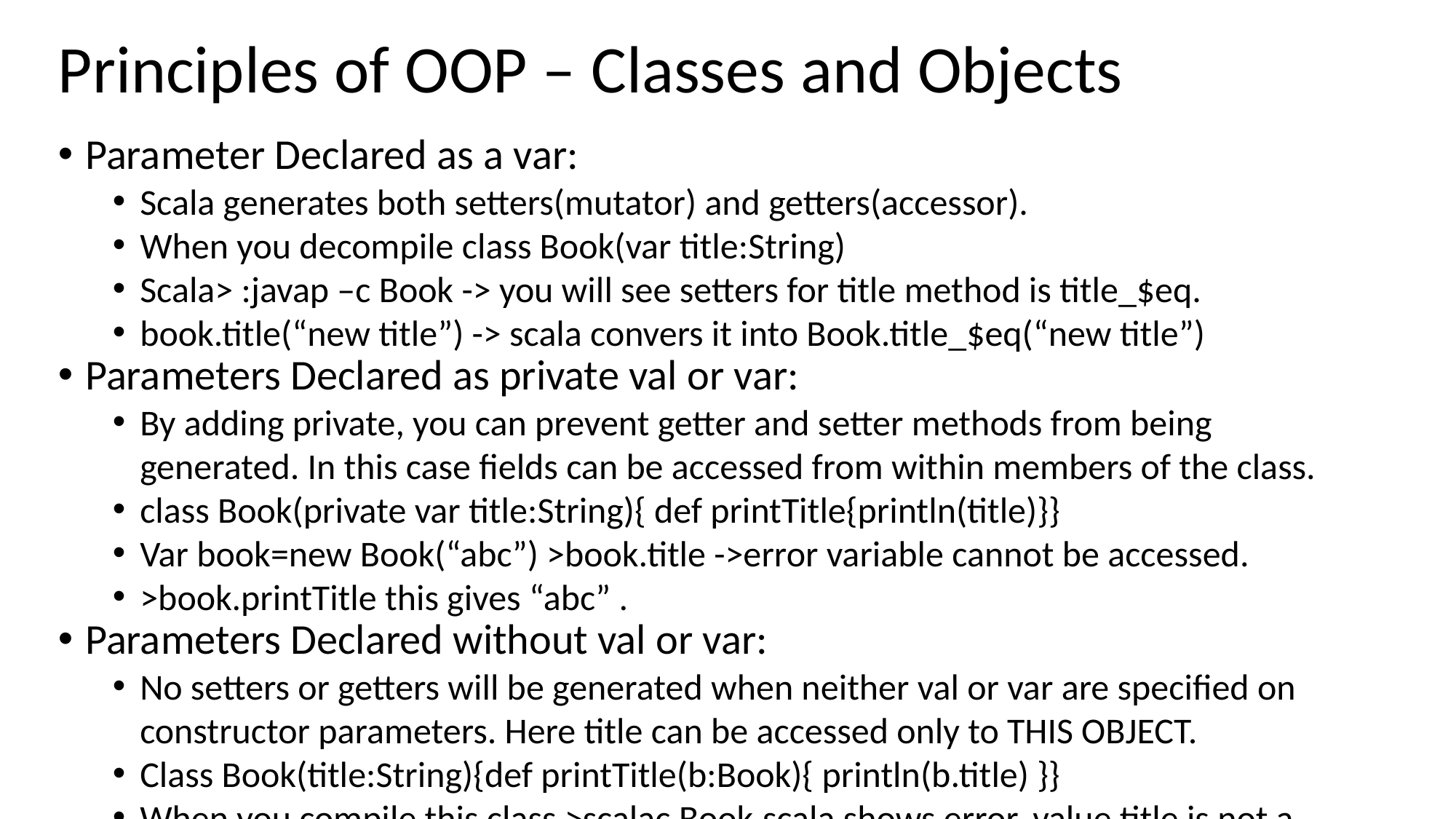

Principles of OOP – Classes and Objects
Parameter Declared as a var:
Scala generates both setters(mutator) and getters(accessor).
When you decompile class Book(var title:String)
Scala> :javap –c Book -> you will see setters for title method is title_$eq.
book.title(“new title”) -> scala convers it into Book.title_$eq(“new title”)
Parameters Declared as private val or var:
By adding private, you can prevent getter and setter methods from being generated. In this case fields can be accessed from within members of the class.
class Book(private var title:String){ def printTitle{println(title)}}
Var book=new Book(“abc”) >book.title ->error variable cannot be accessed.
>book.printTitle this gives “abc” .
Parameters Declared without val or var:
No setters or getters will be generated when neither val or var are specified on constructor parameters. Here title can be accessed only to THIS OBJECT.
Class Book(title:String){def printTitle(b:Book){ println(b.title) }}
When you compile this class >scalac Book.scala shows error, value title is not a member.